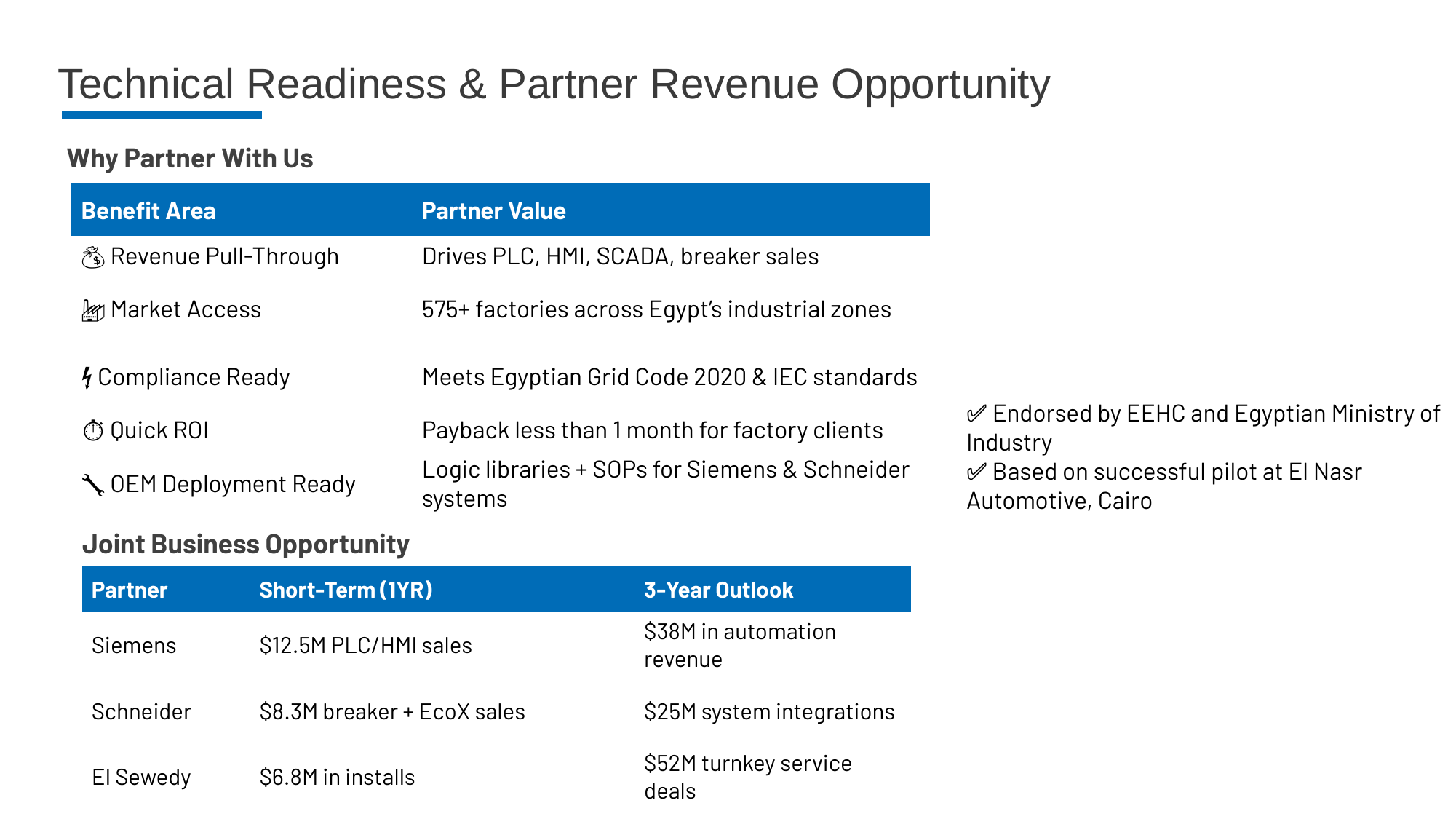

# Technical Readiness & Partner Revenue Opportunity
Why Partner With Us
| Benefit Area | Partner Value |
| --- | --- |
| 💰 Revenue Pull-Through | Drives PLC, HMI, SCADA, breaker sales |
| 🏭 Market Access | 575+ factories across Egypt’s industrial zones |
| ⚡ Compliance Ready | Meets Egyptian Grid Code 2020 & IEC standards |
| ⏱️ Quick ROI | Payback less than 1 month for factory clients |
| 🔧 OEM Deployment Ready | Logic libraries + SOPs for Siemens & Schneider systems |
✅ Endorsed by EEHC and Egyptian Ministry of Industry
✅ Based on successful pilot at El Nasr Automotive, Cairo
Joint Business Opportunity
| Partner | Short-Term (1YR) | 3-Year Outlook |
| --- | --- | --- |
| Siemens | $12.5M PLC/HMI sales | $38M in automation revenue |
| Schneider | $8.3M breaker + EcoX sales | $25M system integrations |
| El Sewedy | $6.8M in installs | $52M turnkey service deals |